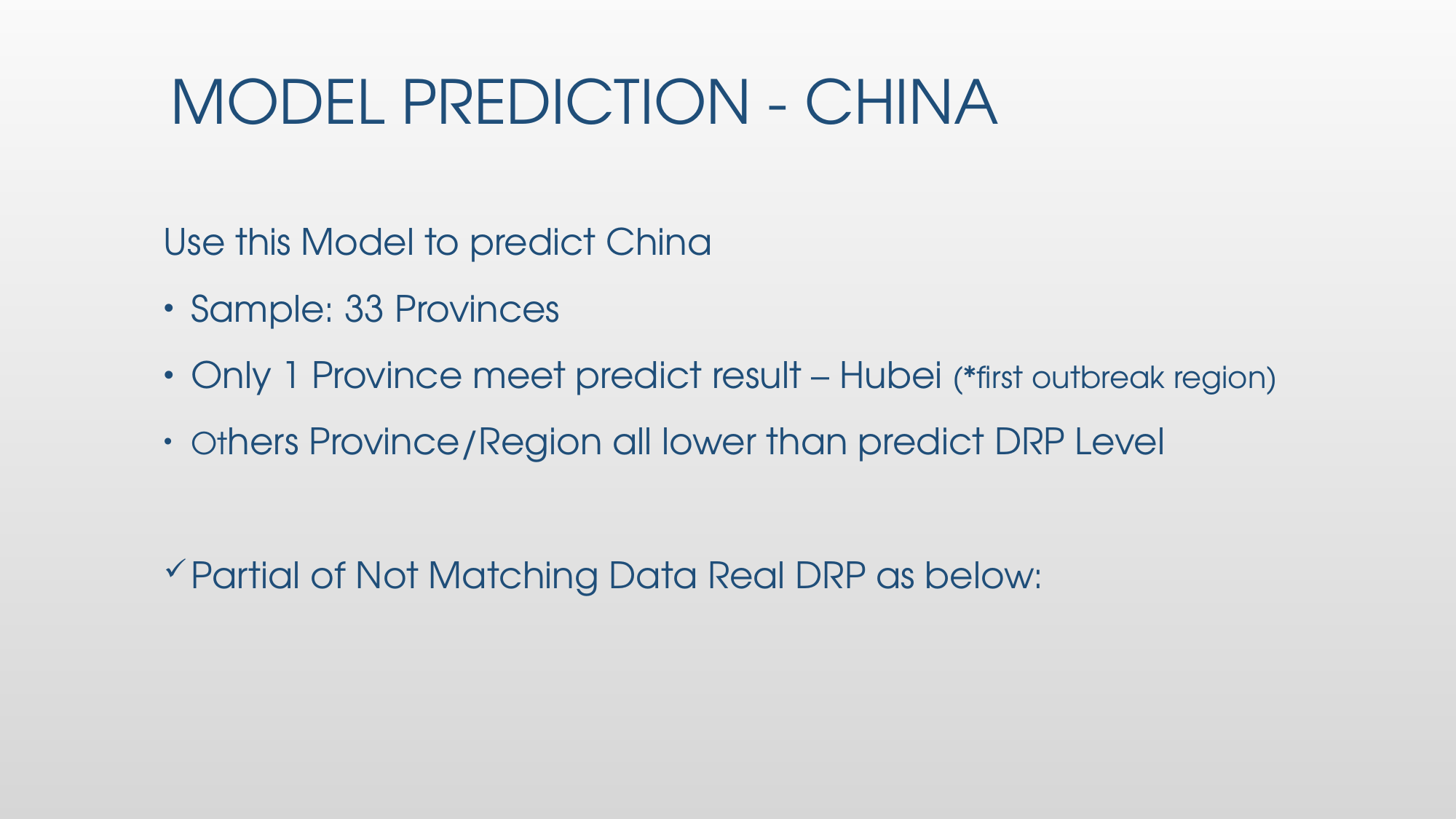

# Model Prediction - China
Use this Model to predict China
Sample: 33 Provinces
Only 1 Province meet predict result – Hubei (*first outbreak region)
Others Province/Region all lower than predict DRP Level

Partial of Not Matching Data Real DRP as below: